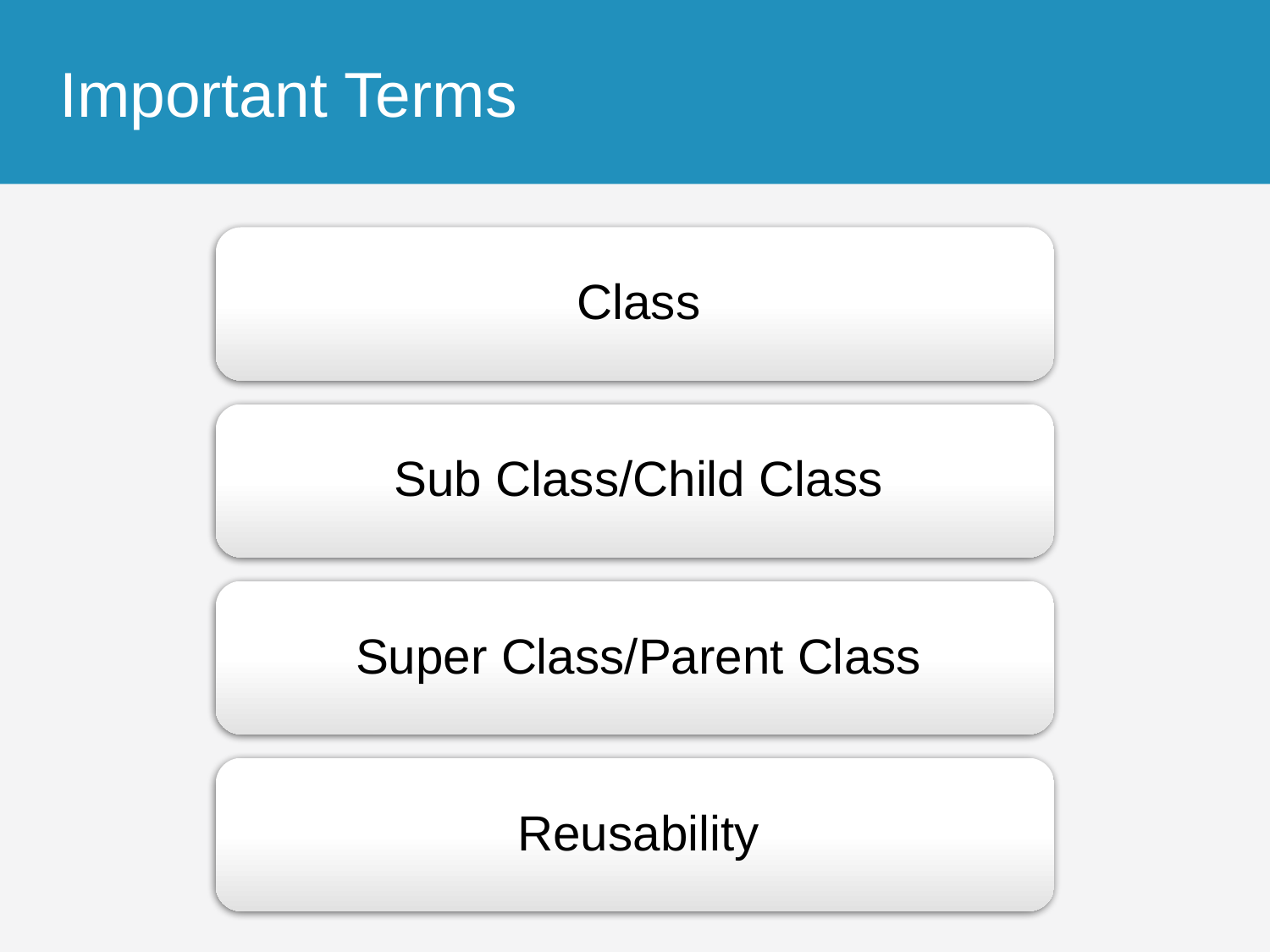

# Important Terms
Class
Sub Class/Child Class
Super Class/Parent Class
Reusability